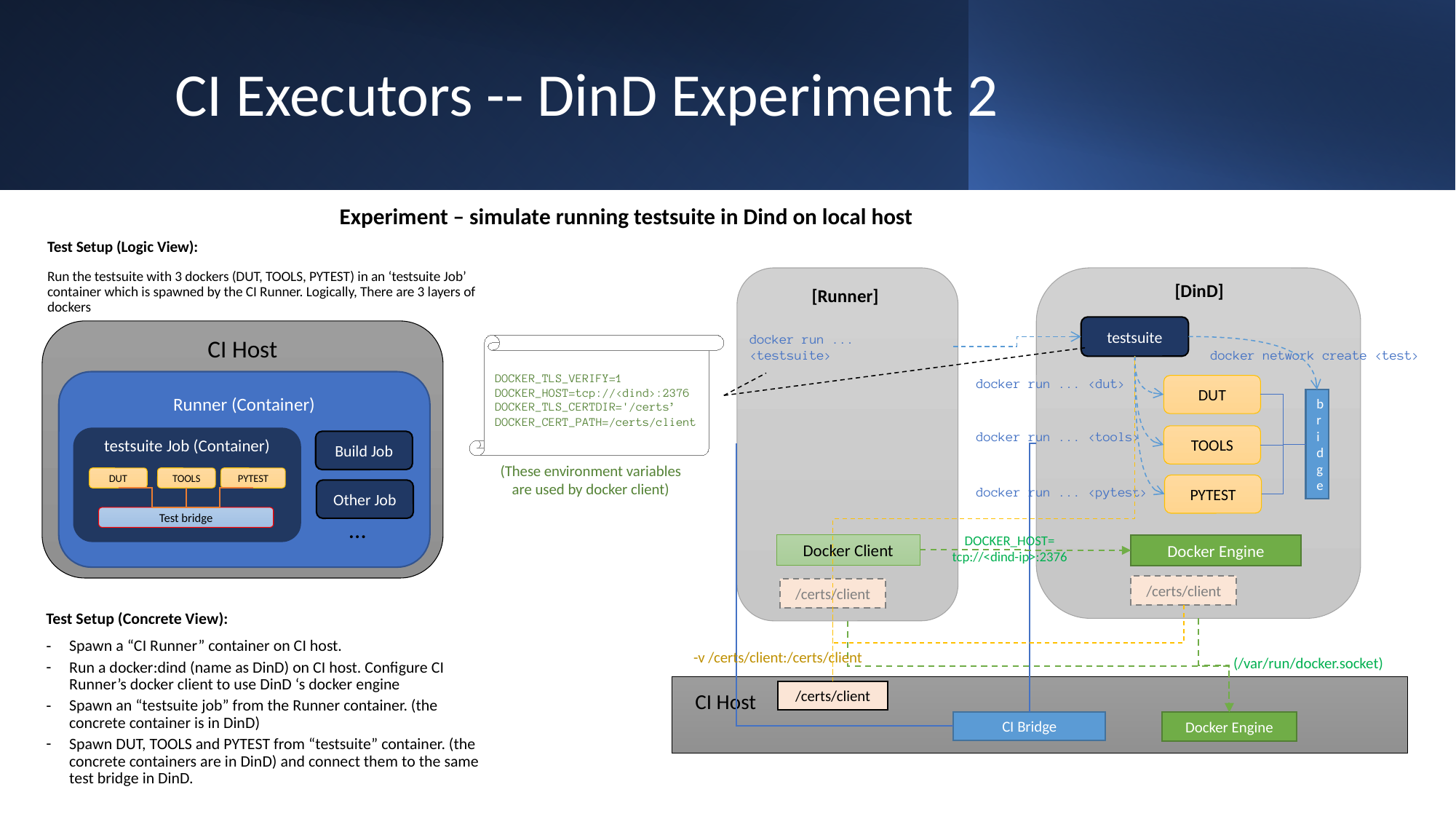

# CI Executors -- DinD Experiment 2
Experiment – simulate running testsuite in Dind on local host
Test Setup (Logic View):
Run the testsuite with 3 dockers (DUT, TOOLS, PYTEST) in an ‘testsuite Job’ container which is spawned by the CI Runner. Logically, There are 3 layers of dockers

[DinD]
[Runner]
testsuite
CI Host

Runner (Container)

testsuite Job (Container)

PYTEST
DUT
TOOLS
Test bridge
Build Job
Other Job
…
docker run ... <testsuite>

DOCKER_TLS_VERIFY=1
DOCKER_HOST=tcp://<dind>:2376
DOCKER_TLS_CERTDIR='/certs’
DOCKER_CERT_PATH=/certs/client

docker network create <test>
docker run ... <dut>
DUT
bridge
docker run ... <tools>
TOOLS
(These environment variables are used by docker client)
PYTEST
docker run ... <pytest>
DOCKER_HOST=
tcp://<dind-ip>:2376
Docker Client
Docker Engine
/certs/client
/certs/client
Test Setup (Concrete View):
Spawn a “CI Runner” container on CI host.
Run a docker:dind (name as DinD) on CI host. Configure CI Runner’s docker client to use DinD ‘s docker engine
Spawn an “testsuite job” from the Runner container. (the concrete container is in DinD)
Spawn DUT, TOOLS and PYTEST from “testsuite” container. (the concrete containers are in DinD) and connect them to the same test bridge in DinD.
-v /certs/client:/certs/client
(/var/run/docker.socket)
  CI Host

/certs/client
CI Bridge
Docker Engine